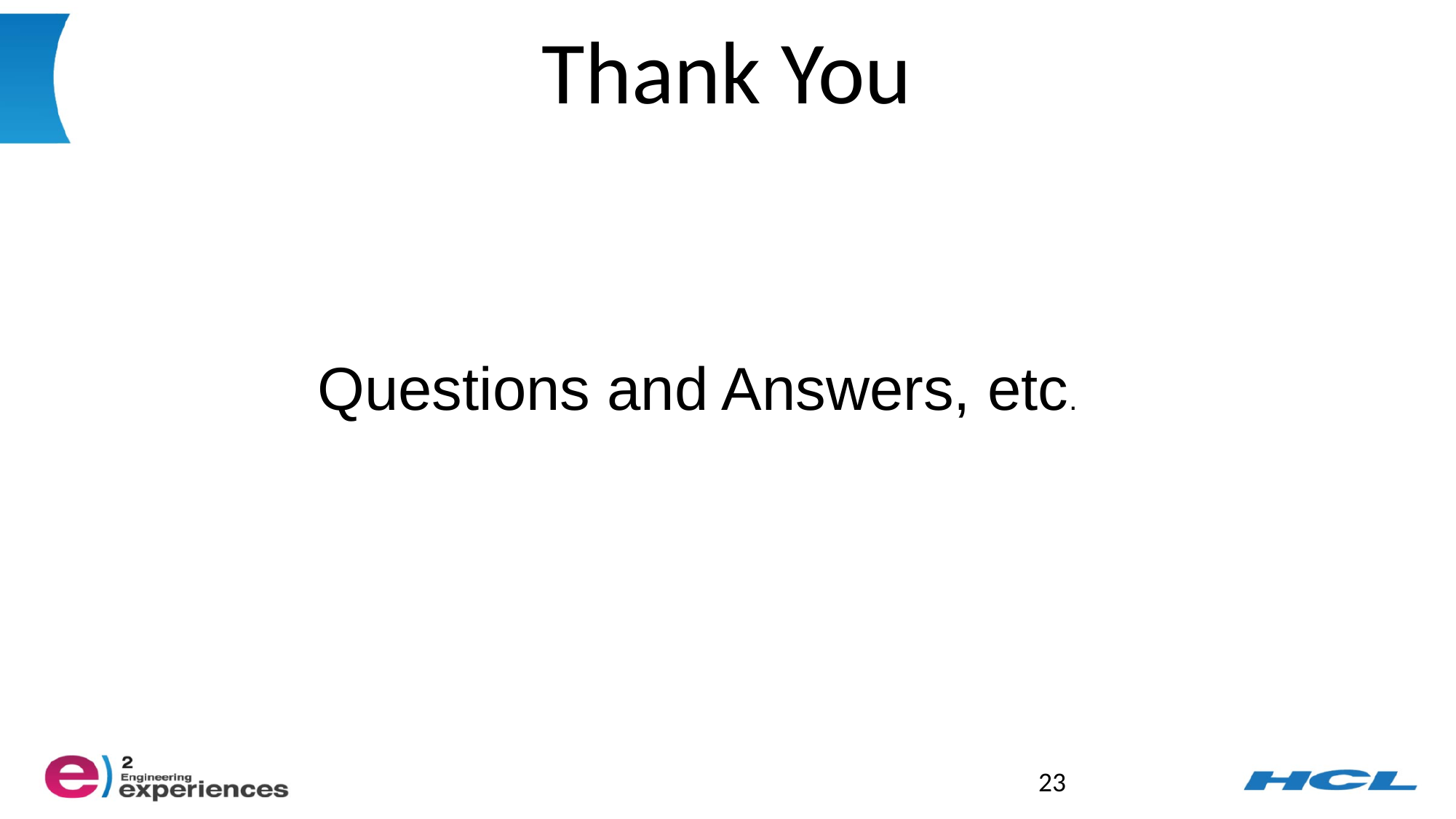

# Thank You
Questions and Answers, etc.
23